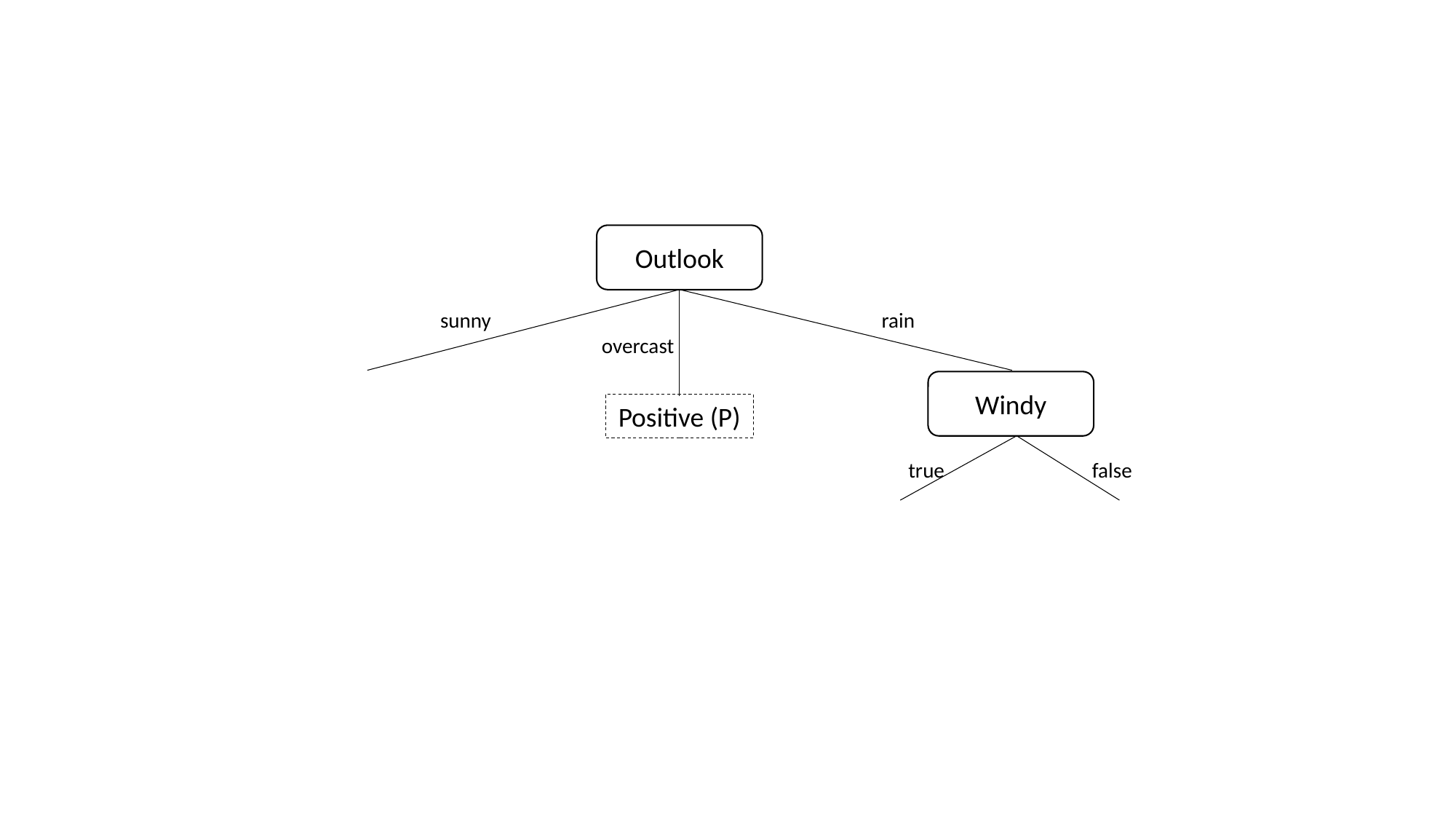

Outlook
sunny
rain
overcast
Windy
Positive (P)
false
true